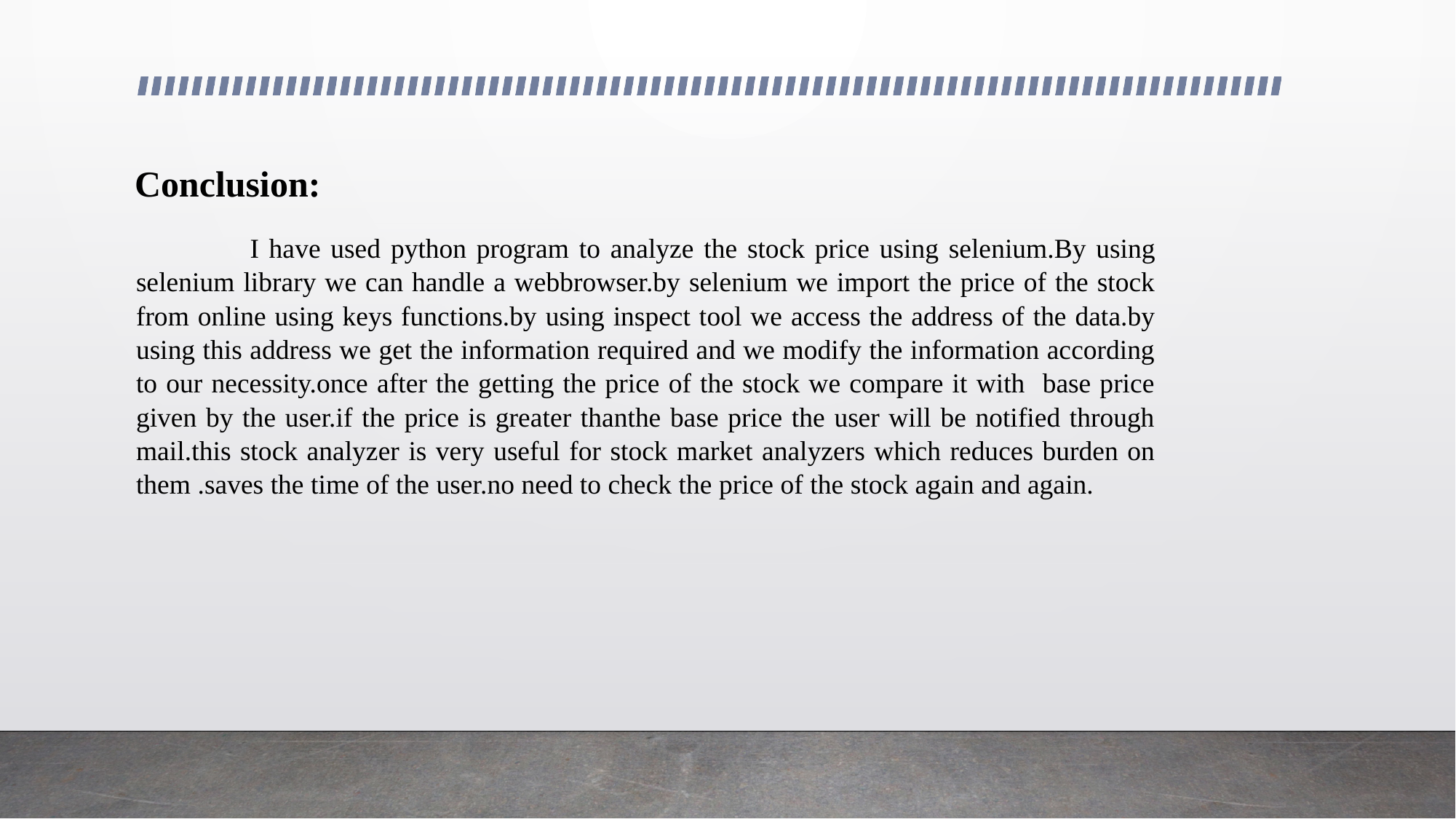

Conclusion:

I have used python program to analyze the stock price using selenium.By using selenium library we can handle a webbrowser.by selenium we import the price of the stock from online using keys functions.by using inspect tool we access the address of the data.by using this address we get the information required and we modify the information according to our necessity.once after the getting the price of the stock we compare it with  base price given by the user.if the price is greater thanthe base price the user will be notified through mail.this stock analyzer is very useful for stock market analyzers which reduces burden on them .saves the time of the user.no need to check the price of the stock again and again.